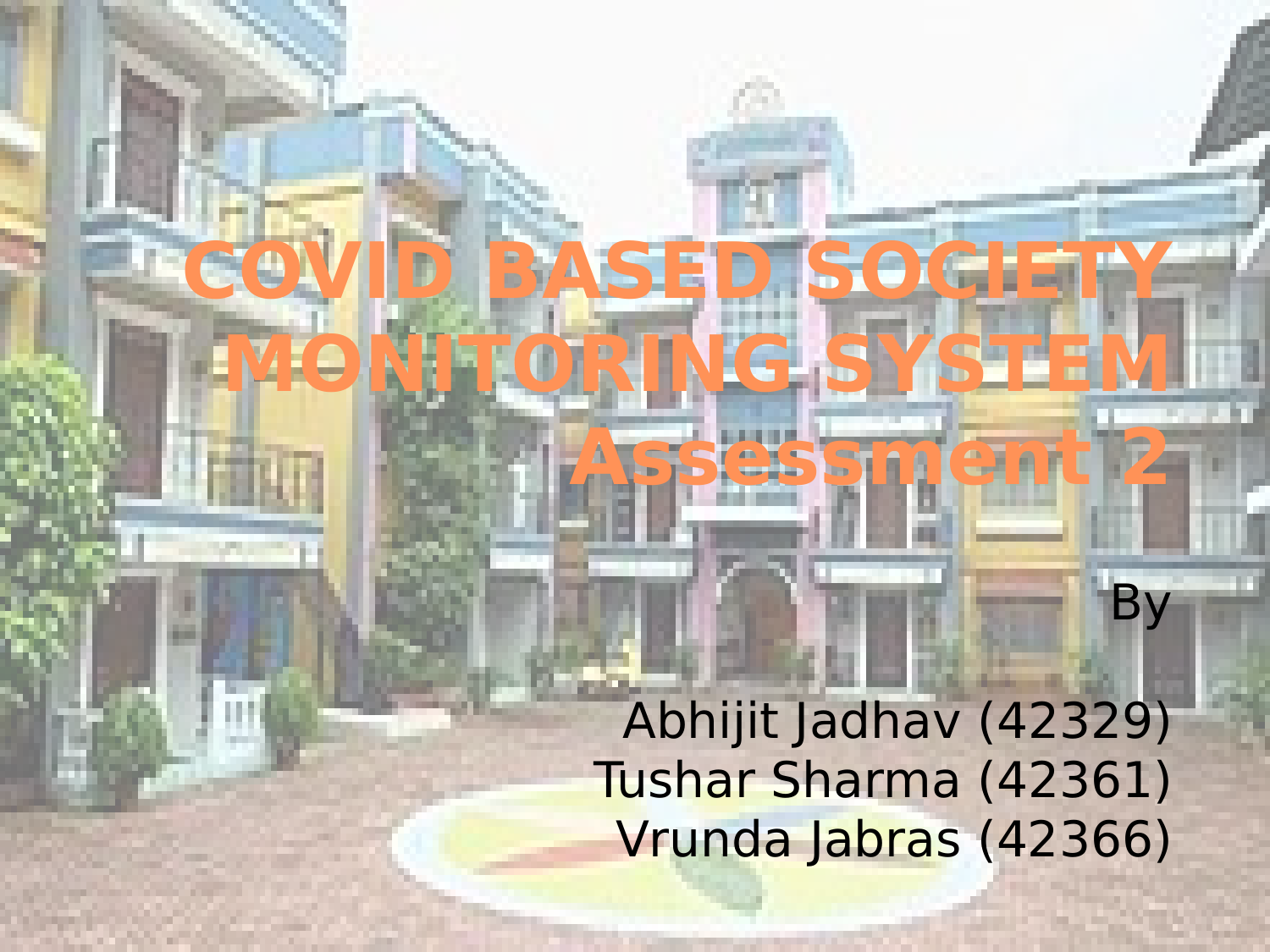

# COVID BASED SOCIETY MONITORING SYSTEM Assessment 2

By

Abhijit Jadhav (42329)
Tushar Sharma (42361)
Vrunda Jabras (42366)